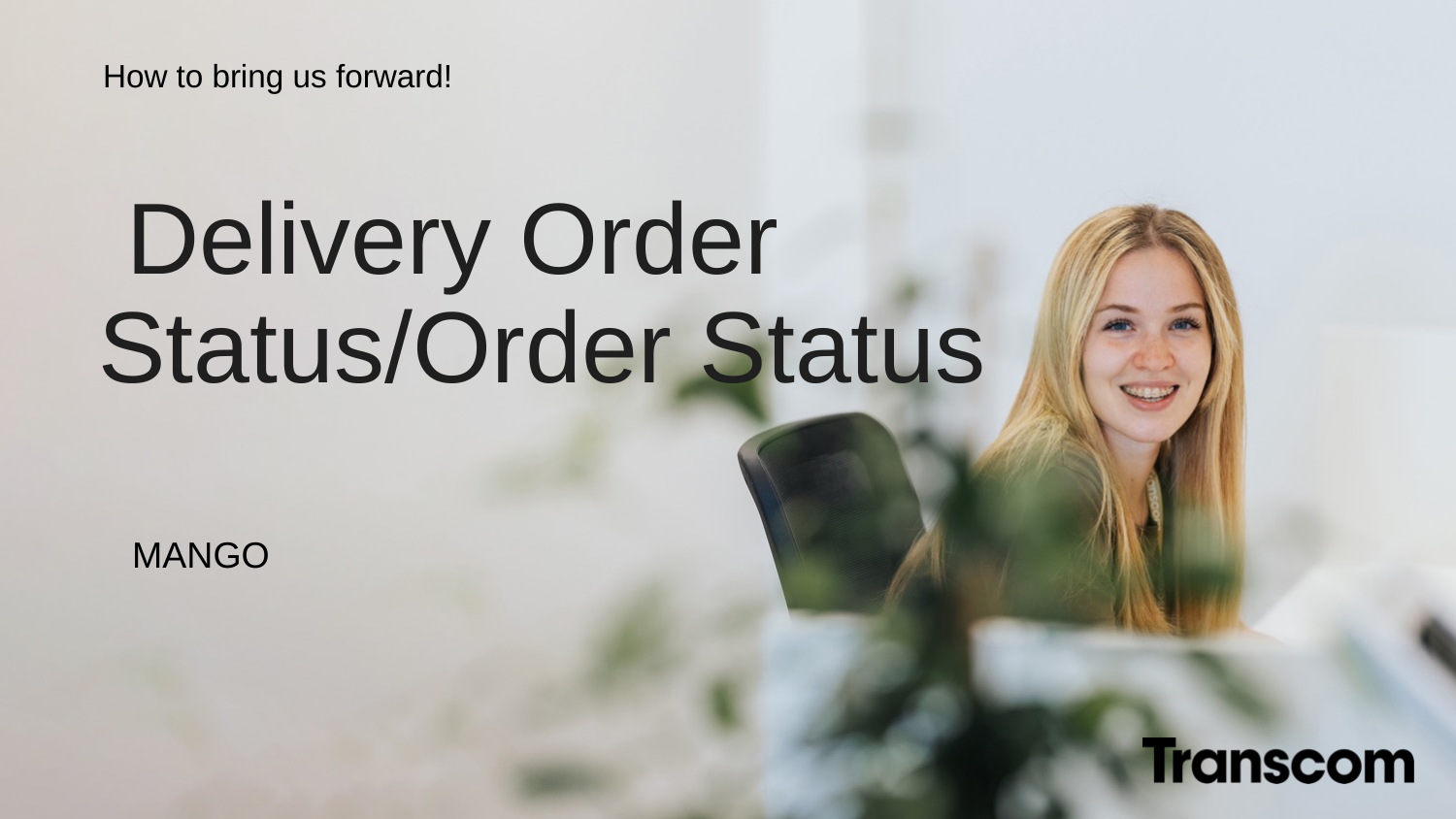

How to bring us forward!
# Delivery Order Status/Order Status

MANGO